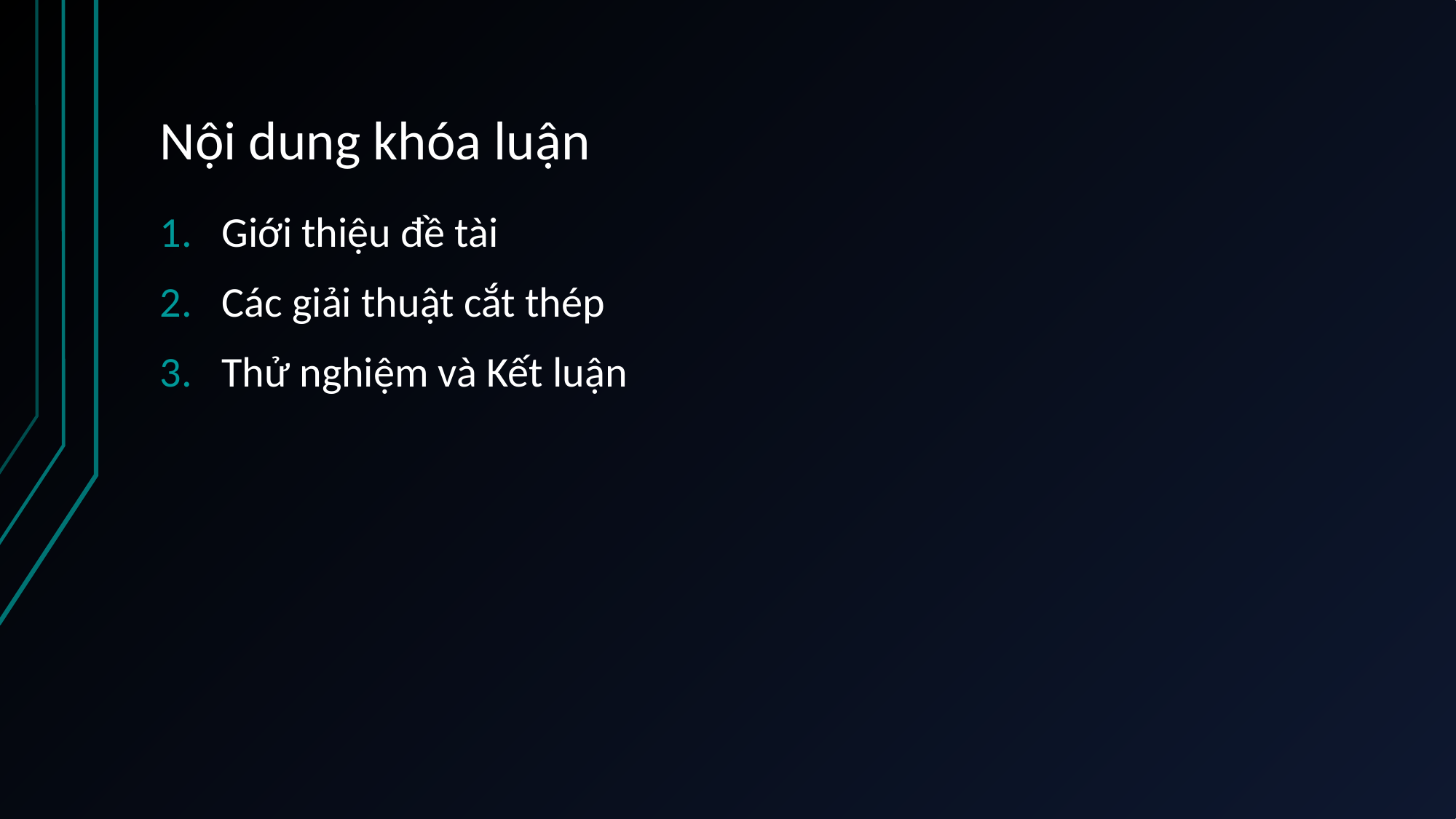

# Nội dung khóa luận
Giới thiệu đề tài
Các giải thuật cắt thép
Thử nghiệm và Kết luận